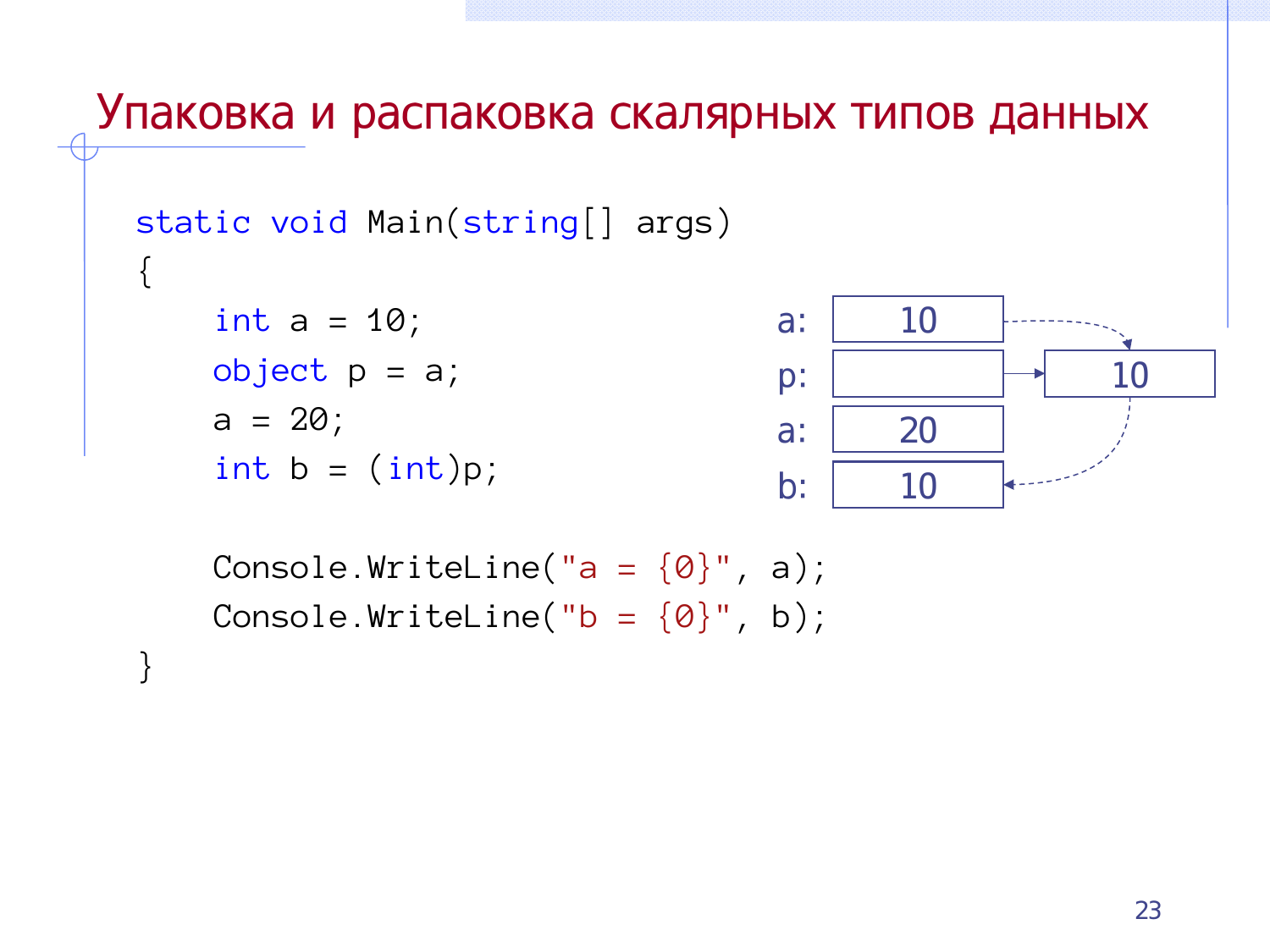

# Упаковка и распаковка скалярных типов данных
static void Main(string[] args)
{
    int a = 10;
    object p = a;
    a = 20;
    int b = (int)p;

    Console.WriteLine("a = {0}", a);
    Console.WriteLine("b = {0}", b);
}
a:
10
p:

10
a:
20
b:
10
23